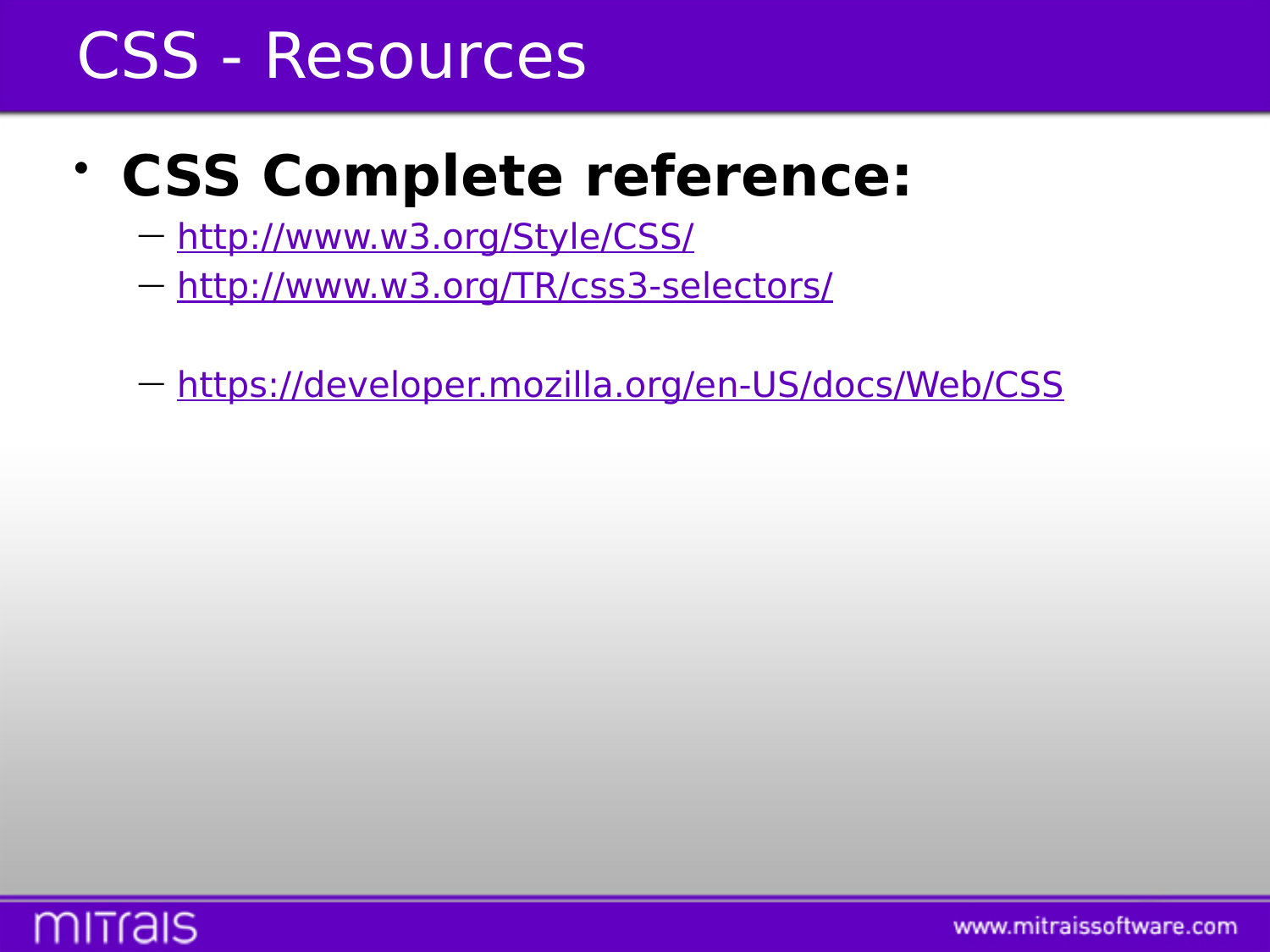

# CSS - Resources
CSS Complete reference:
http://www.w3.org/Style/CSS/
http://www.w3.org/TR/css3-selectors/

https://developer.mozilla.org/en-US/docs/Web/CSS